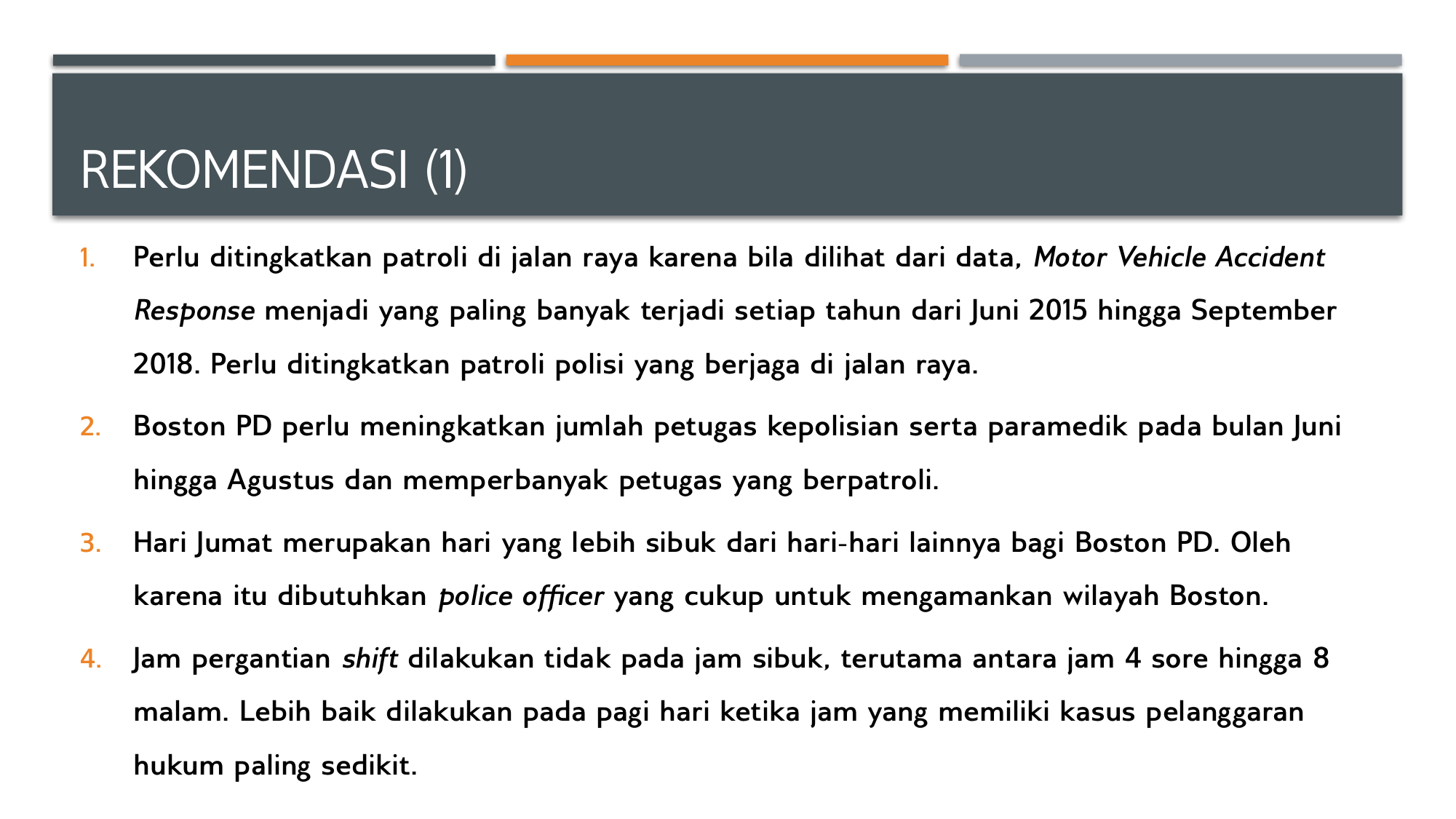

# REKOMENDASI (1)
Perlu ditingkatkan patroli di jalan raya karena bila dilihat dari data, Motor Vehicle Accident Response menjadi yang paling banyak terjadi setiap tahun dari Juni 2015 hingga September 2018. Perlu ditingkatkan patroli polisi yang berjaga di jalan raya.
Boston PD perlu meningkatkan jumlah petugas kepolisian serta paramedik pada bulan Juni hingga Agustus dan memperbanyak petugas yang berpatroli.
Hari Jumat merupakan hari yang lebih sibuk dari hari-hari lainnya bagi Boston PD. Oleh karena itu dibutuhkan police officer yang cukup untuk mengamankan wilayah Boston.
Jam pergantian shift dilakukan tidak pada jam sibuk, terutama antara jam 4 sore hingga 8 malam. Lebih baik dilakukan pada pagi hari ketika jam yang memiliki kasus pelanggaran hukum paling sedikit.